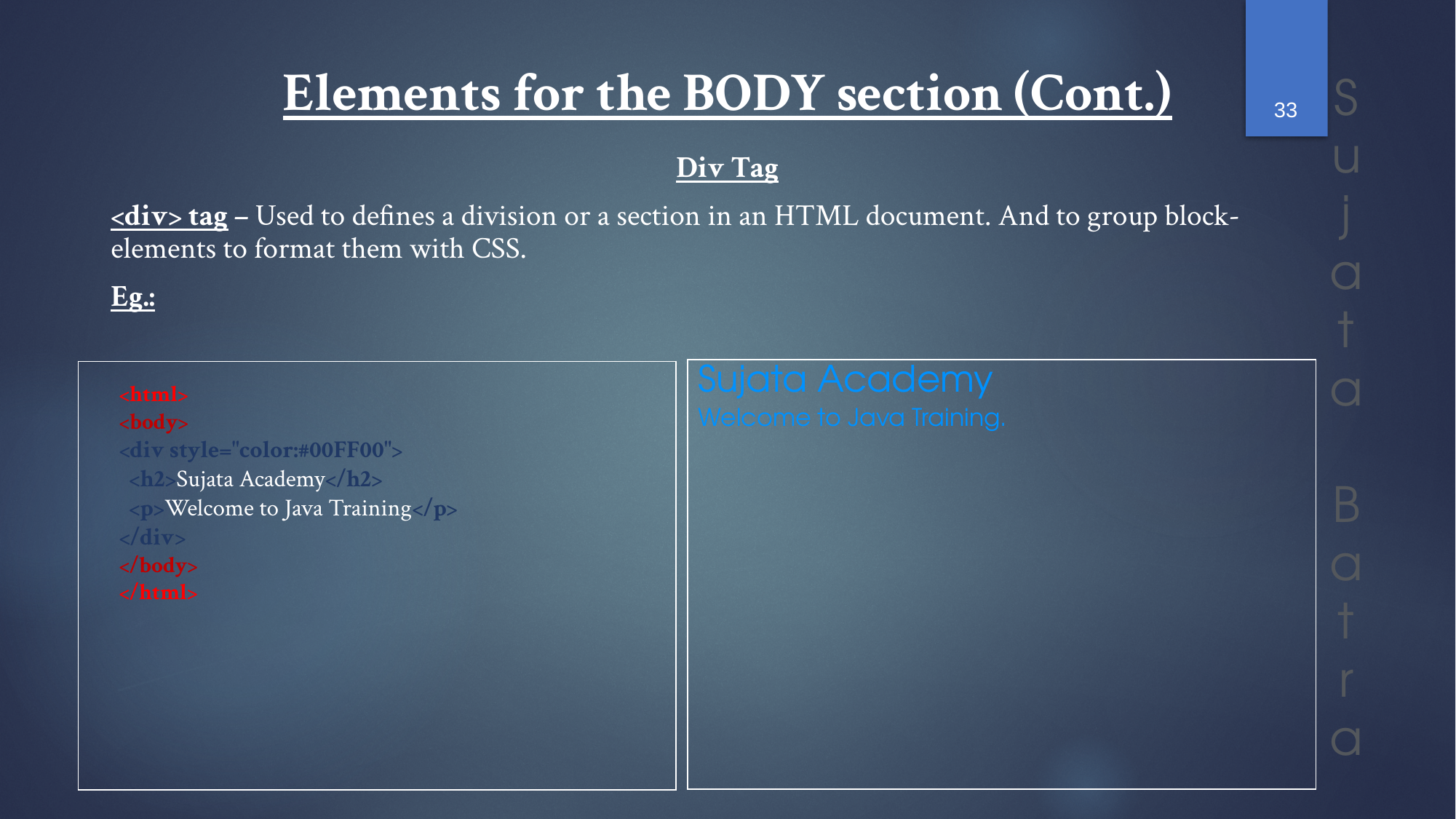

33
Elements for the BODY section (Cont.)
Div Tag
<div> tag – Used to defines a division or a section in an HTML document. And to group block-elements to format them with CSS.
Eg.:
| Sujata Academy Welcome to Java Training. |
| --- |
|  |
| --- |
<html>
<body>
<div style="color:#00FF00">
  <h2>Sujata Academy</h2>
  <p>Welcome to Java Training</p>
</div>
</body>
</html>